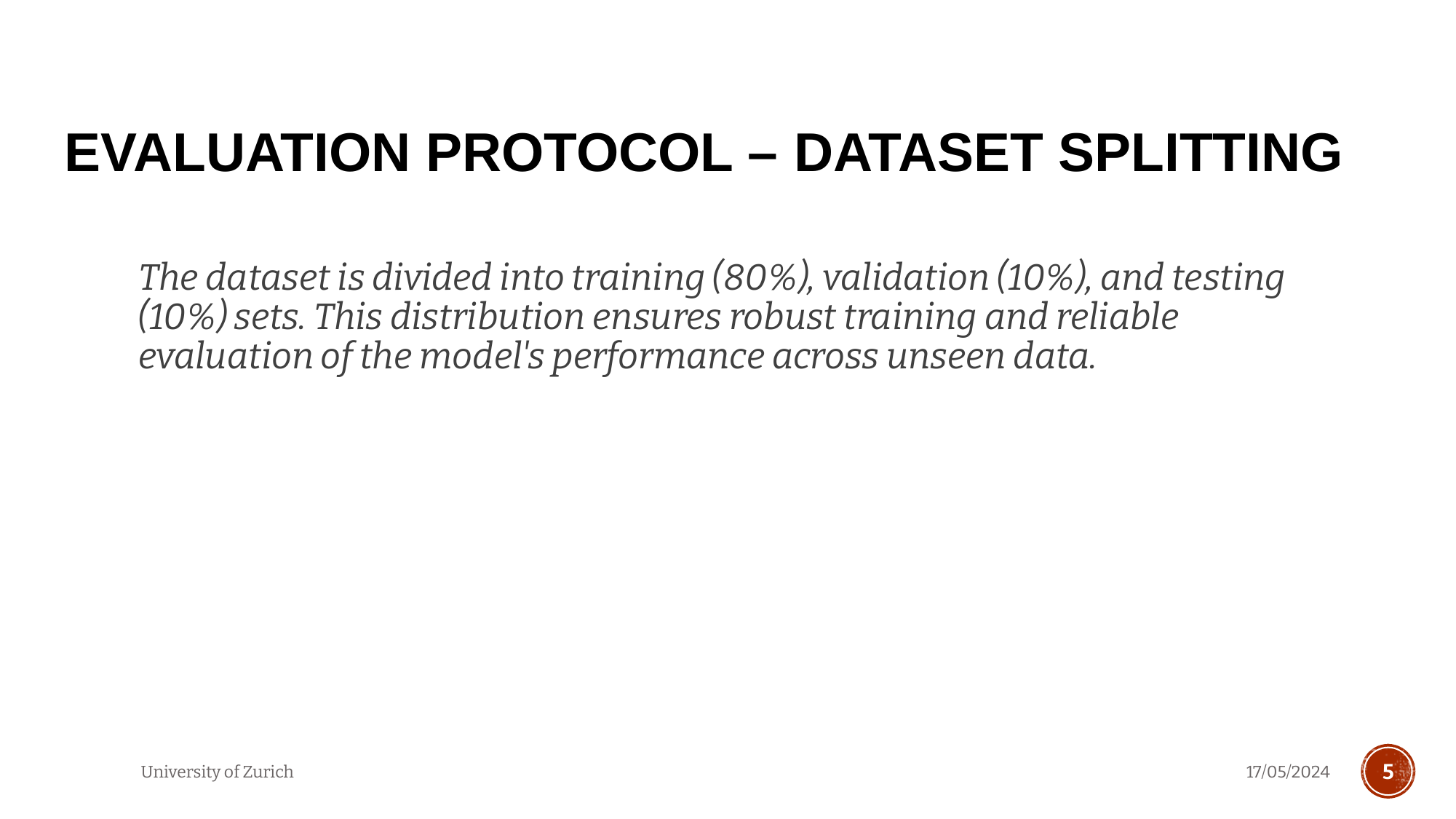

# Evaluation protocol – Dataset Splitting
The dataset is divided into training (80%), validation (10%), and testing (10%) sets. This distribution ensures robust training and reliable evaluation of the model's performance across unseen data.

University of Zurich
17/05/2024
5